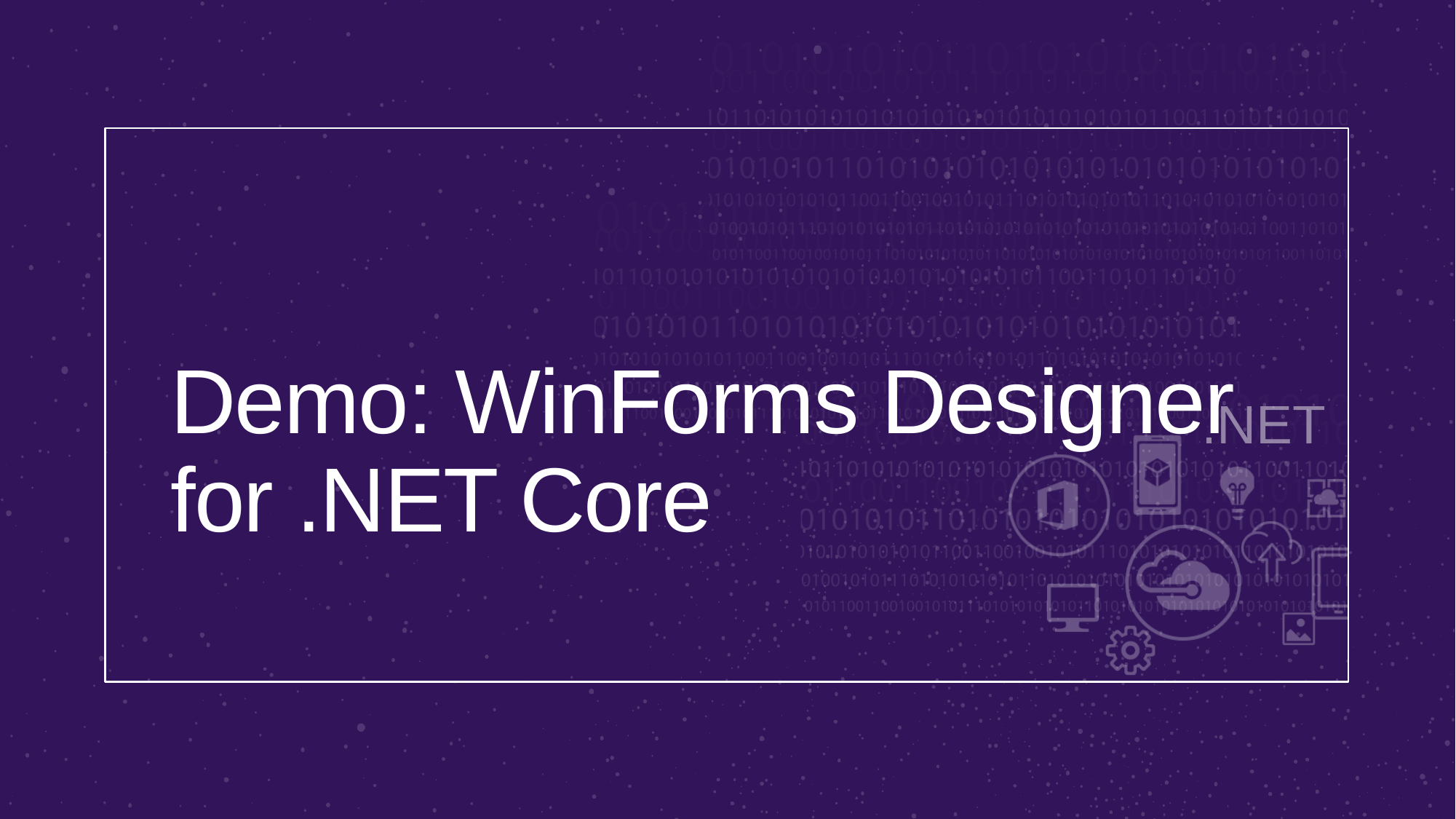

# Demo: WinForms Designer for .NET Core